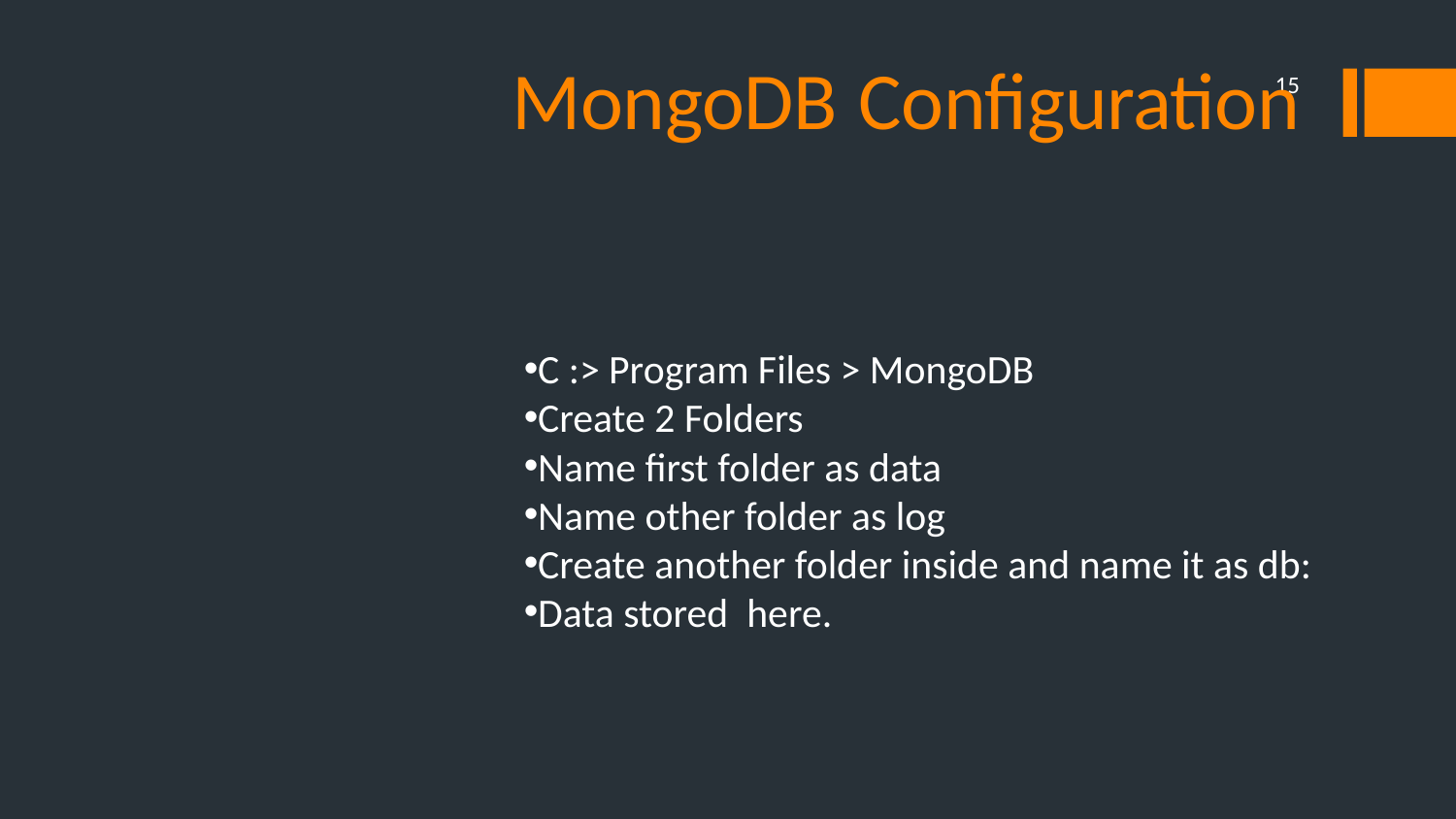

MongoDB Configuration
15
C :> Program Files > MongoDB
Create 2 Folders
Name first folder as data
Name other folder as log
Create another folder inside and name it as db:
Data stored  here.